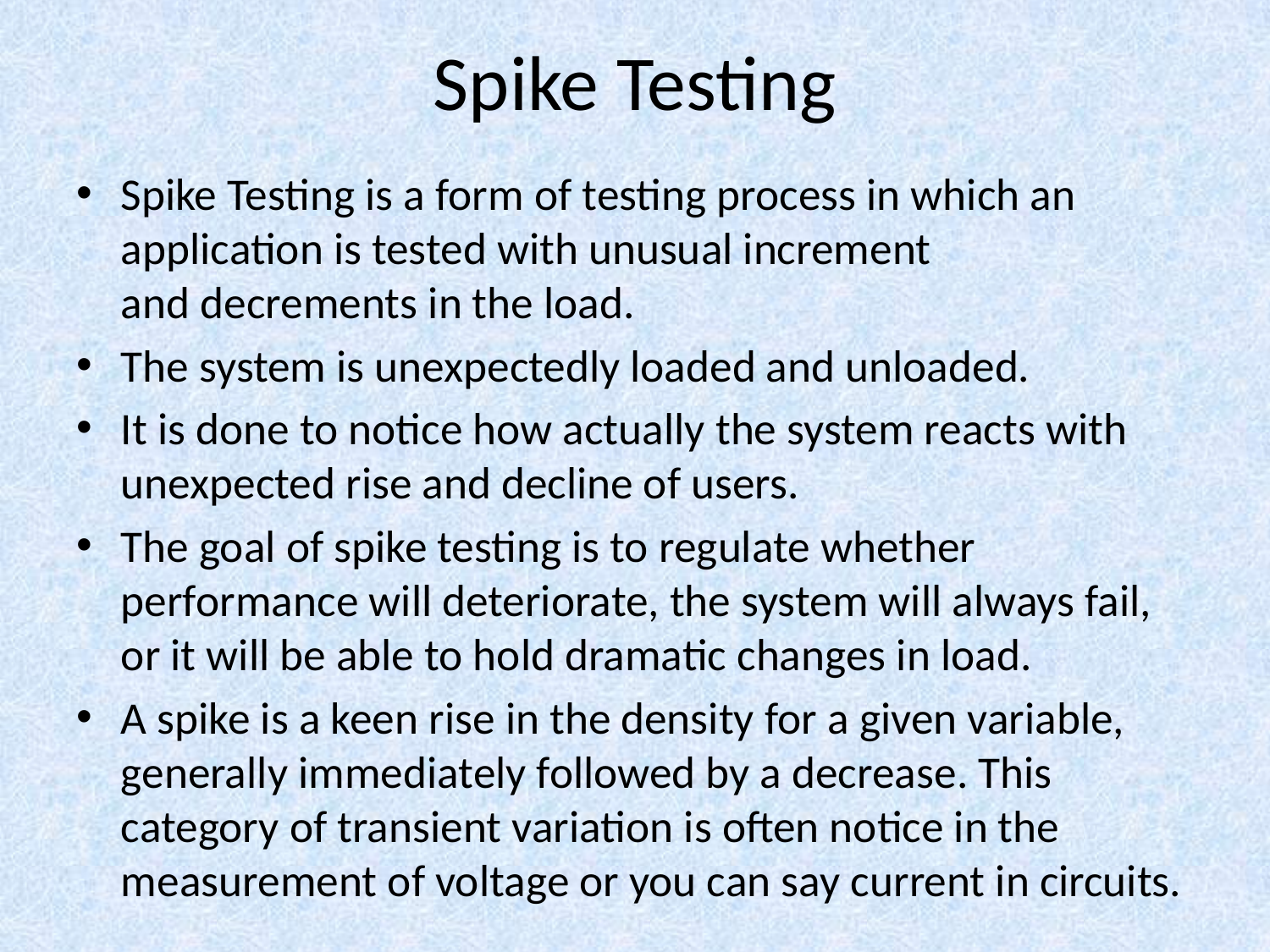

# Spike Testing
Spike Testing is a form of testing process in which an application is tested with unusual increment and decrements in the load.
The system is unexpectedly loaded and unloaded.
It is done to notice how actually the system reacts with unexpected rise and decline of users.
The goal of spike testing is to regulate whether performance will deteriorate, the system will always fail, or it will be able to hold dramatic changes in load.
A spike is a keen rise in the density for a given variable, generally immediately followed by a decrease. This category of transient variation is often notice in the measurement of voltage or you can say current in circuits.